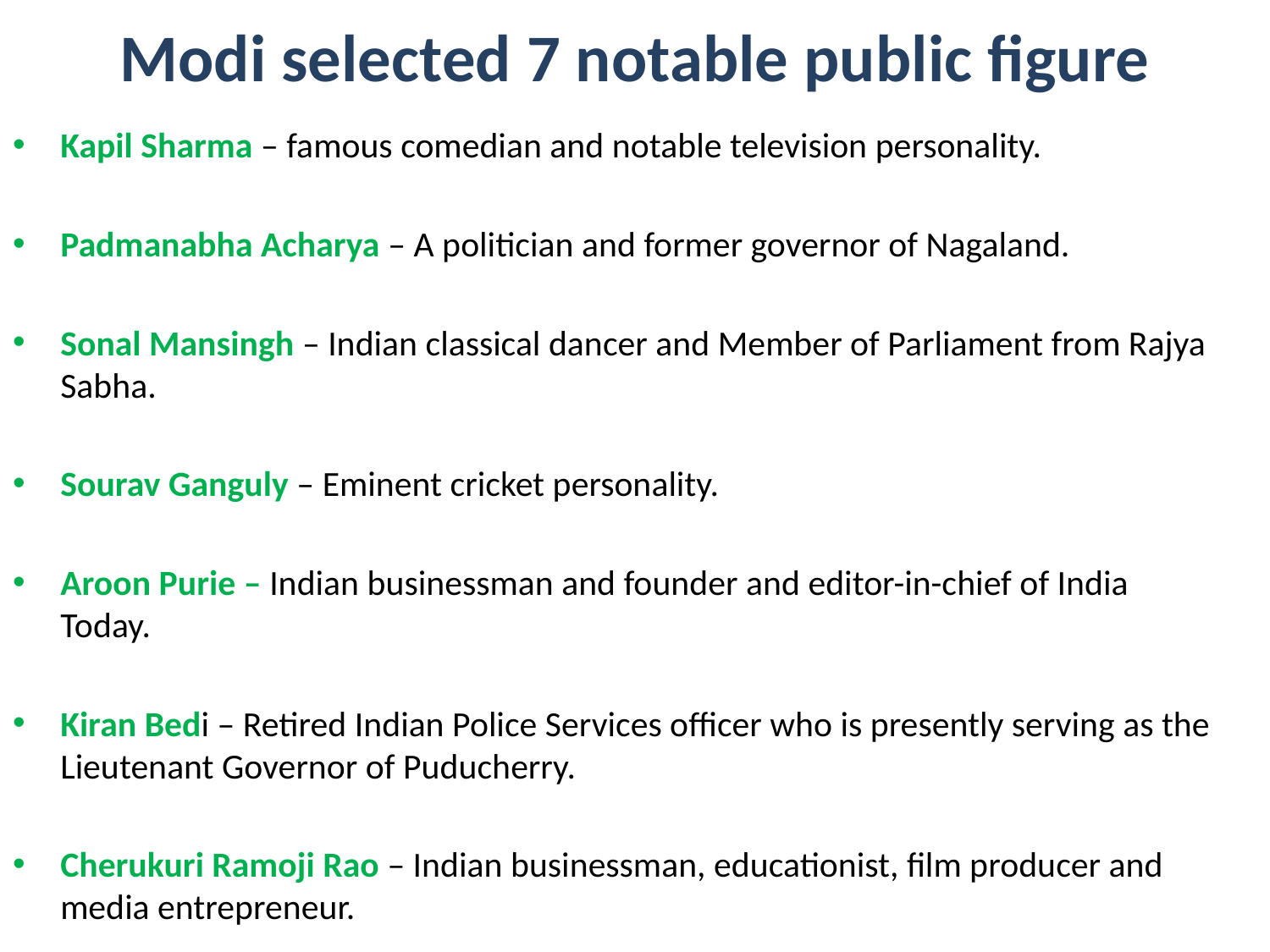

# Modi selected 7 notable public figure
Kapil Sharma – famous comedian and notable television personality.

Padmanabha Acharya – A politician and former governor of Nagaland.

Sonal Mansingh – Indian classical dancer and Member of Parliament from Rajya Sabha.

Sourav Ganguly – Eminent cricket personality.

Aroon Purie – Indian businessman and founder and editor-in-chief of India Today.

Kiran Bedi – Retired Indian Police Services officer who is presently serving as the Lieutenant Governor of Puducherry.

Cherukuri Ramoji Rao – Indian businessman, educationist, film producer and media entrepreneur.